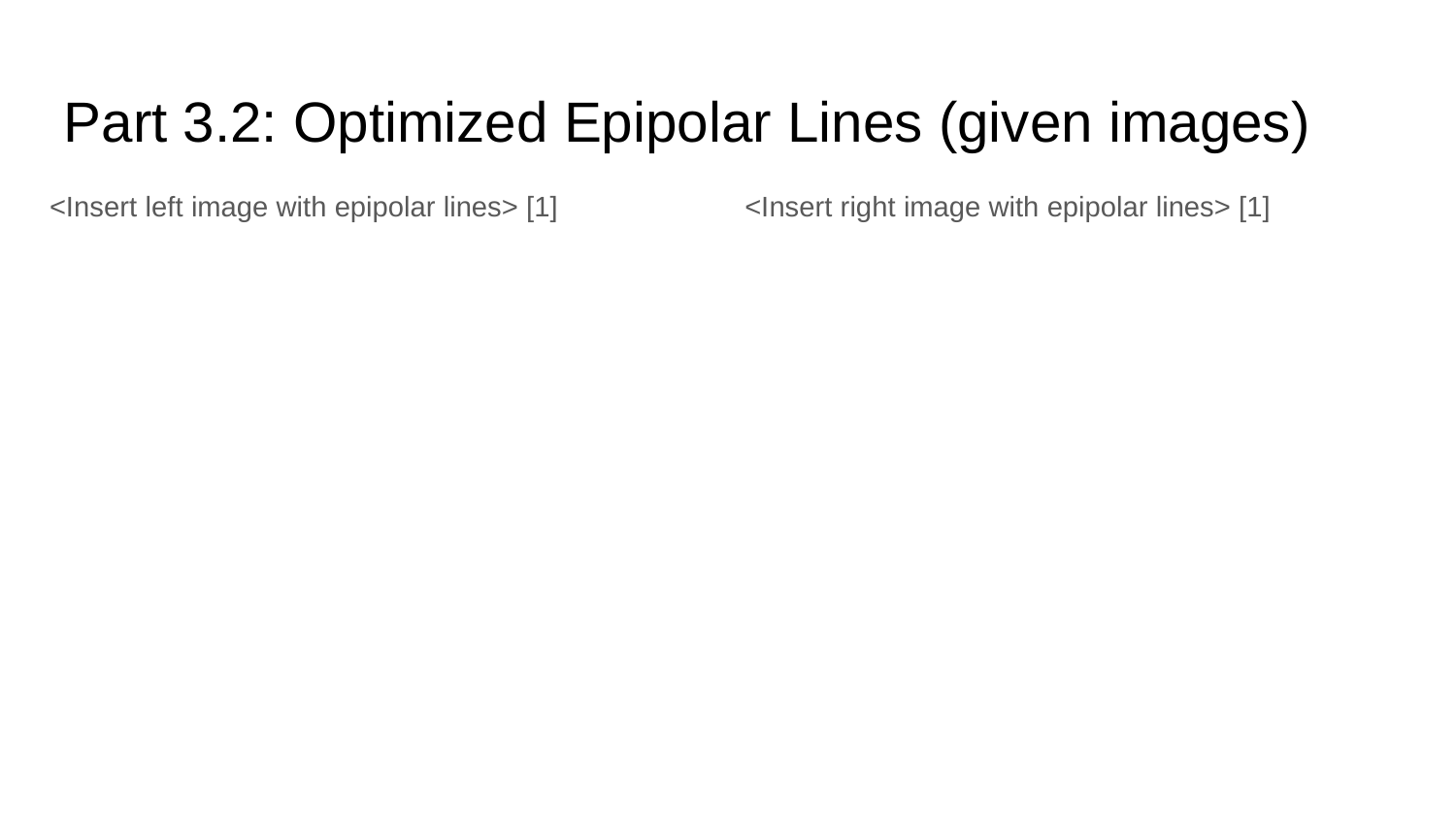

Part 3.2: Optimized Epipolar Lines (given images)
<Insert left image with epipolar lines> [1]

<Insert right image with epipolar lines> [1]